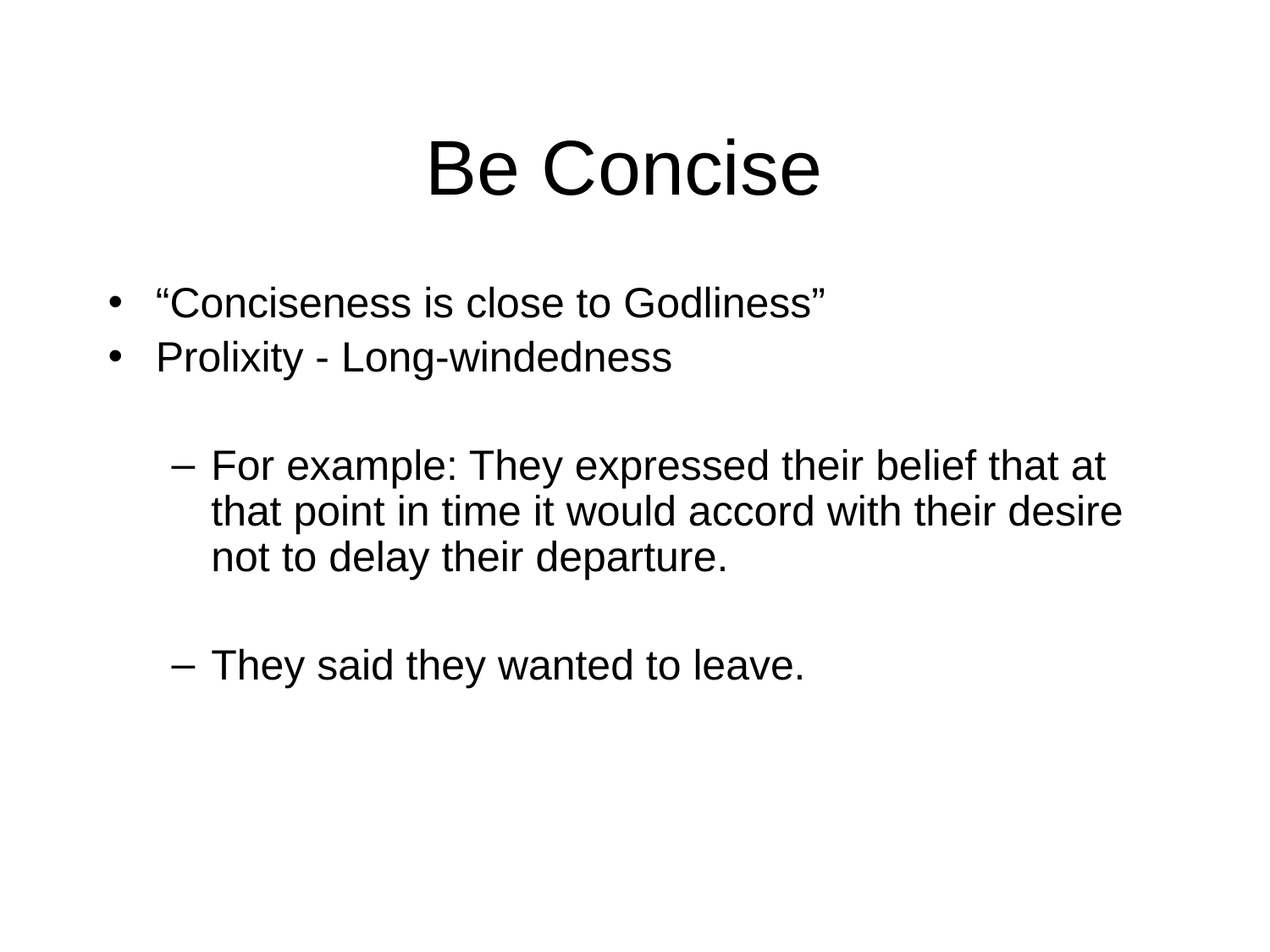

# Be Concise
“Conciseness is close to Godliness”
Prolixity - Long-windedness

For example: They expressed their belief that at that point in time it would accord with their desire not to delay their departure.

They said they wanted to leave.